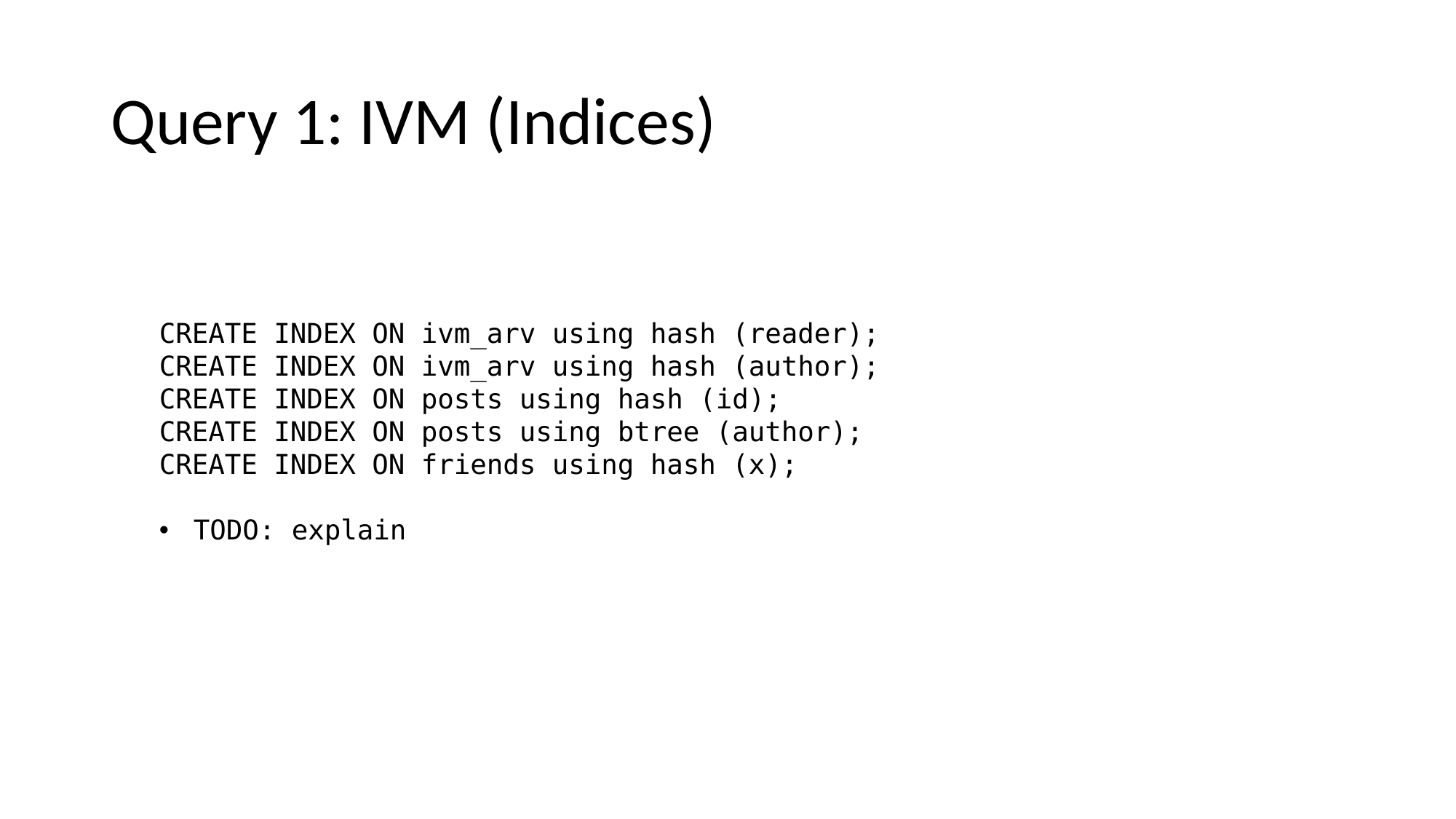

# Query 1: IVM (Indices)
CREATE INDEX ON ivm_arv using hash (reader);
CREATE INDEX ON ivm_arv using hash (author);
CREATE INDEX ON posts using hash (id);
CREATE INDEX ON posts using btree (author);
CREATE INDEX ON friends using hash (x);

TODO: explain